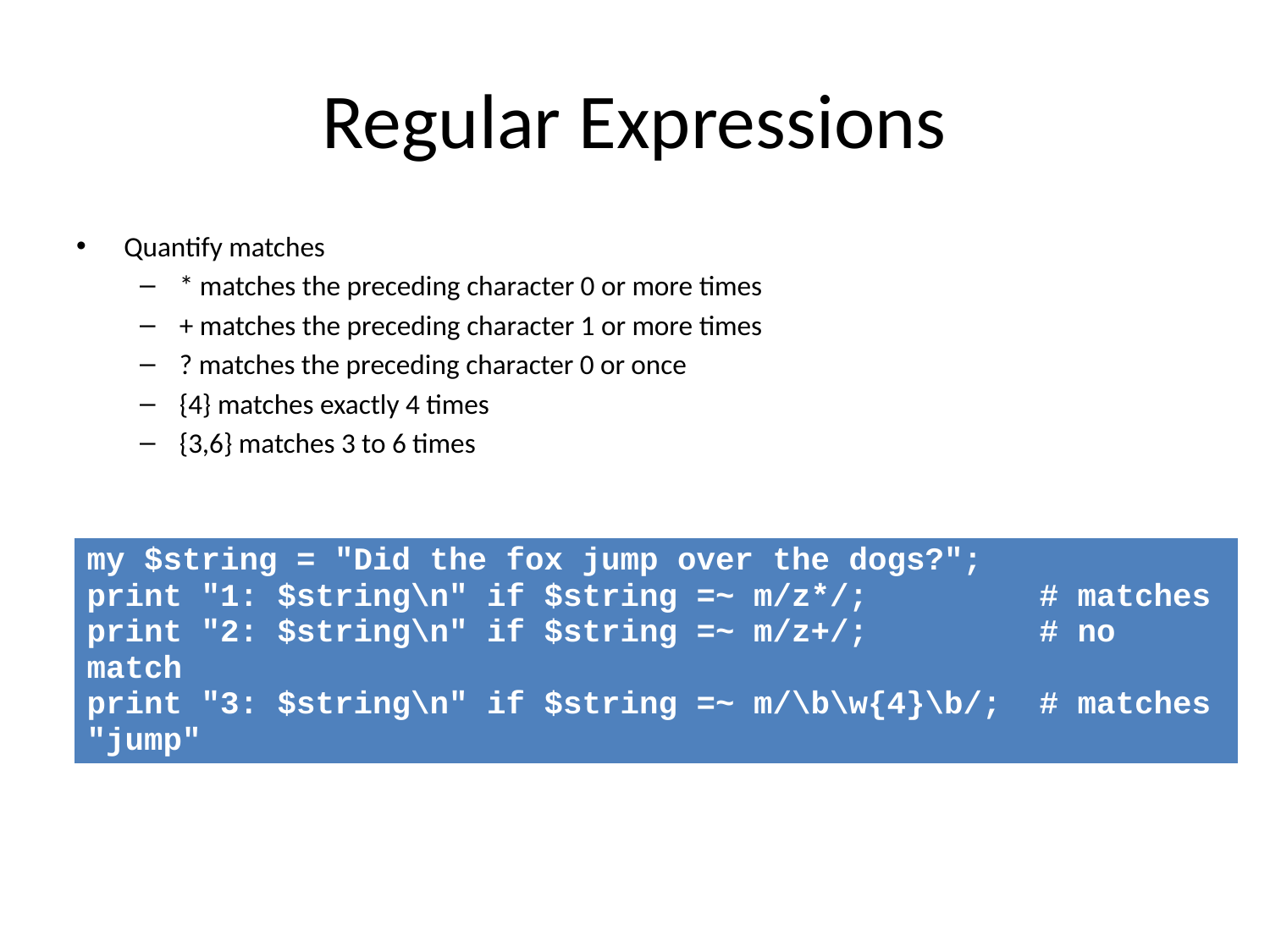

# Regular Expressions
Quantify matches
* matches the preceding character 0 or more times
+ matches the preceding character 1 or more times
? matches the preceding character 0 or once
{4} matches exactly 4 times
{3,6} matches 3 to 6 times
| my $string = "Did the fox jump over the dogs?"; print "1: $string\n" if $string =~ m/z\*/; # matches print "2: $string\n" if $string =~ m/z+/; # no match print "3: $string\n" if $string =~ m/\b\w{4}\b/; # matches "jump" |
| --- |